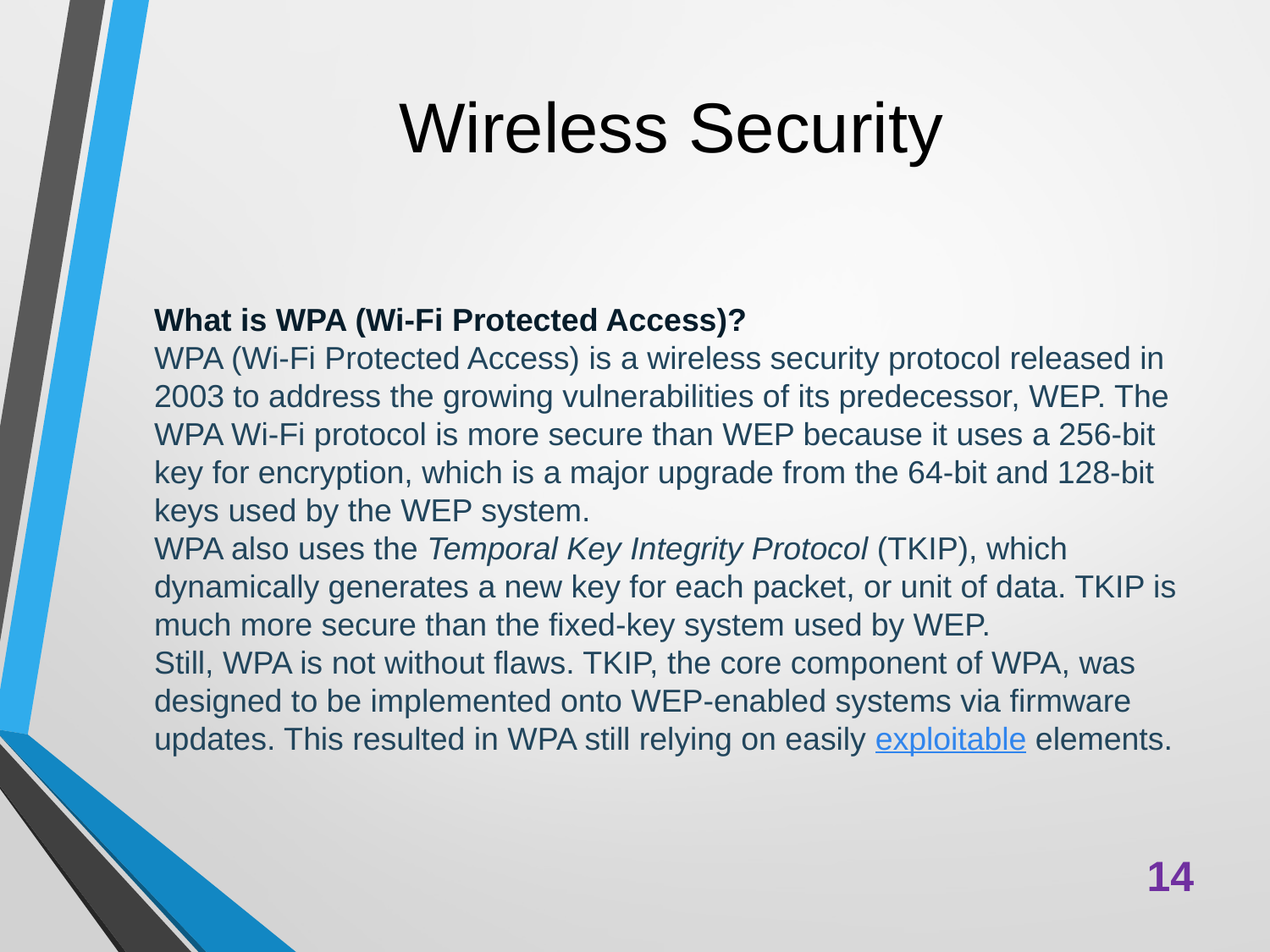

# Wireless Security
What is WPA (Wi-Fi Protected Access)?
WPA (Wi-Fi Protected Access) is a wireless security protocol released in 2003 to address the growing vulnerabilities of its predecessor, WEP. The WPA Wi-Fi protocol is more secure than WEP because it uses a 256-bit key for encryption, which is a major upgrade from the 64-bit and 128-bit keys used by the WEP system.
WPA also uses the Temporal Key Integrity Protocol (TKIP), which dynamically generates a new key for each packet, or unit of data. TKIP is much more secure than the fixed-key system used by WEP.
Still, WPA is not without flaws. TKIP, the core component of WPA, was designed to be implemented onto WEP-enabled systems via firmware updates. This resulted in WPA still relying on easily exploitable elements.
14